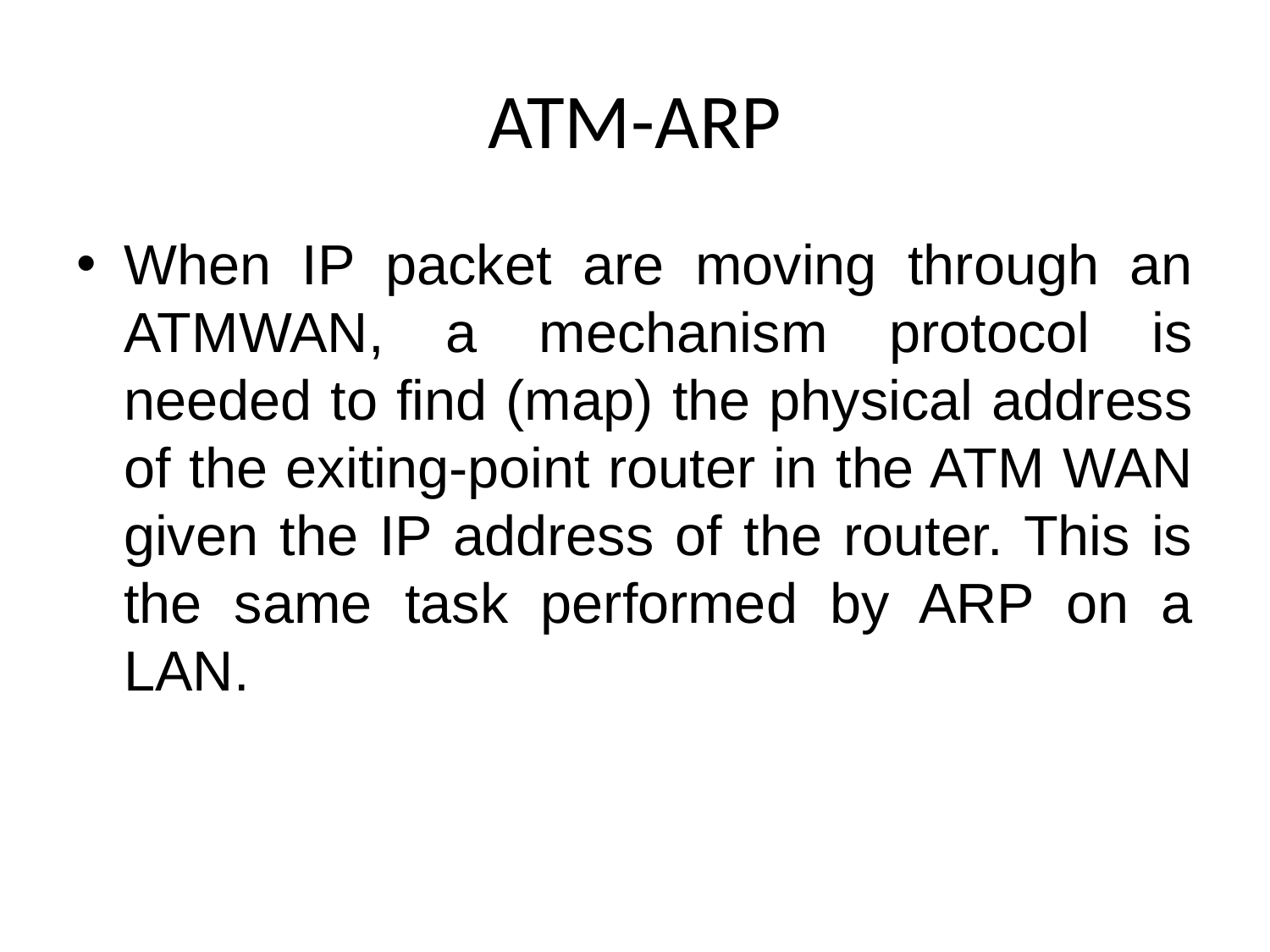

# ATM-ARP
When IP packet are moving through an ATMWAN, a mechanism protocol is needed to find (map) the physical address of the exiting-point router in the ATM WAN given the IP address of the router. This is the same task performed by ARP on a LAN.